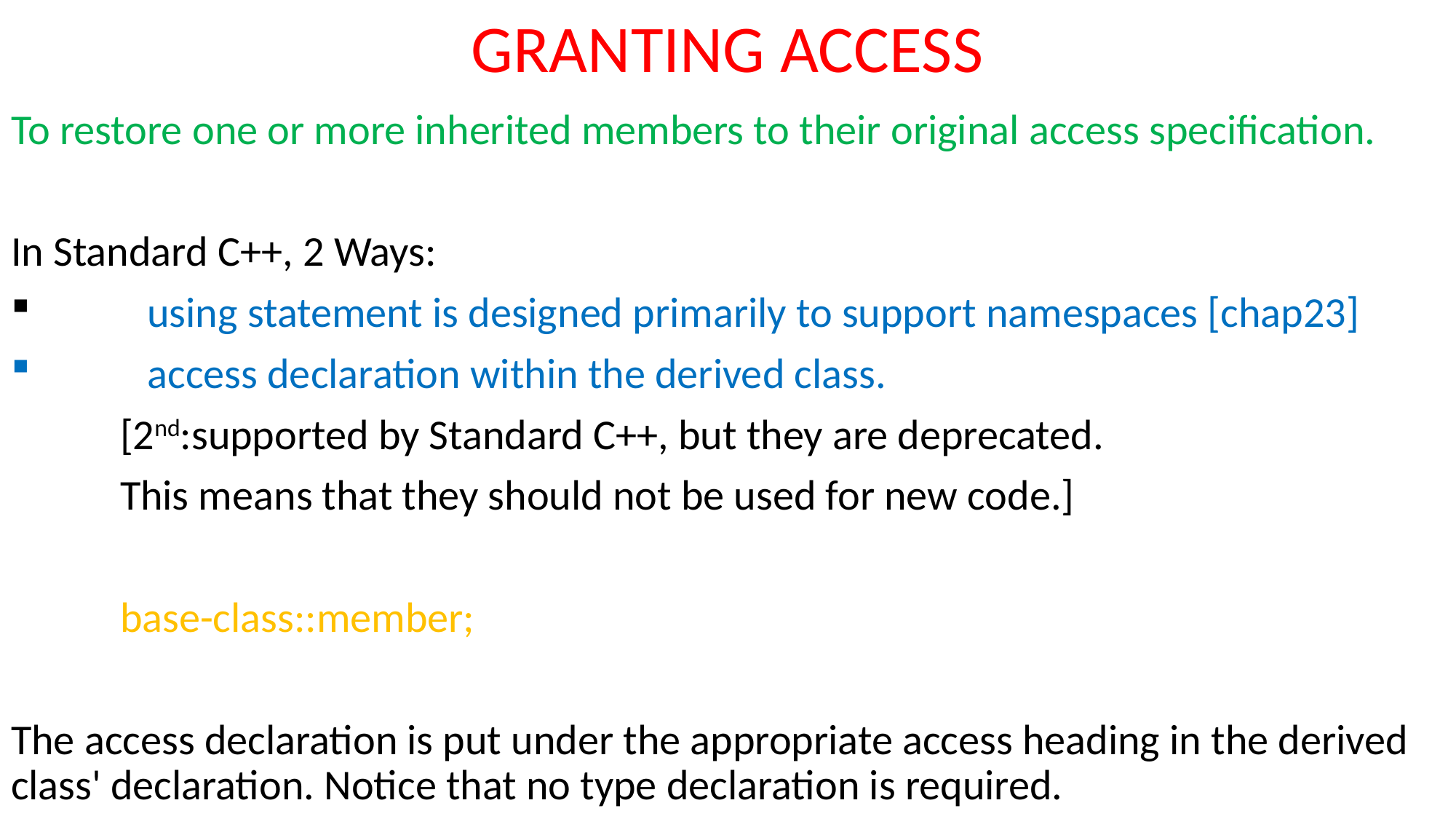

# GRANTING ACCESS
To restore one or more inherited members to their original access specification.

In Standard C++, 2 Ways:
	using statement is designed primarily to support namespaces [chap23]
	access declaration within the derived class.
	[2nd:supported by Standard C++, but they are deprecated.
	This means that they should not be used for new code.]

	base-class::member;

The access declaration is put under the appropriate access heading in the derived 	class' declaration. Notice that no type declaration is required.